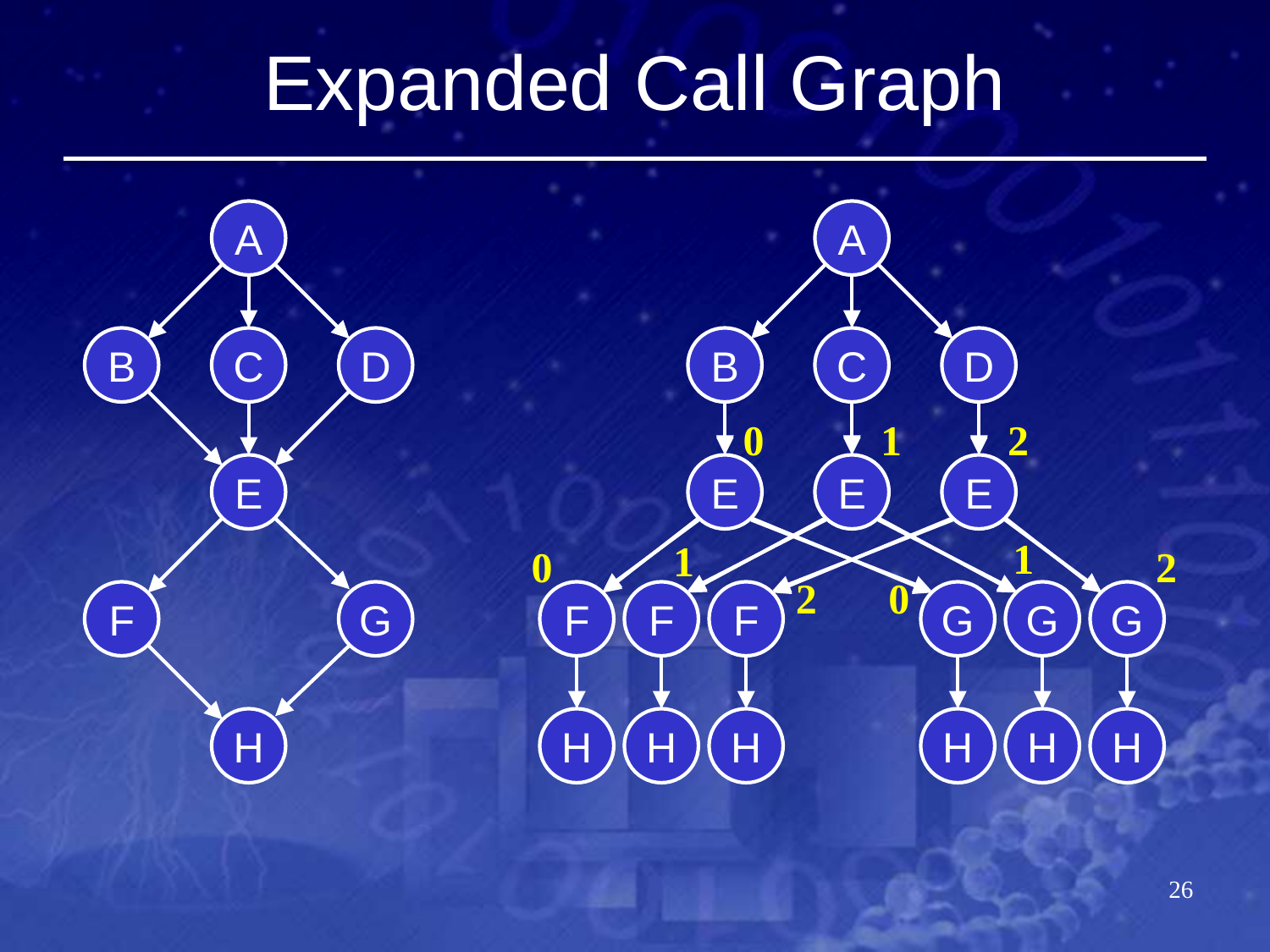

# Expanded Call Graph
A
A
B
C
D
E
E
E
F
F
F
G
G
G
H
H
H
H
H
H
B
C
D
0
1
2
E
1
1
0
2
0
2
F
G
H
26